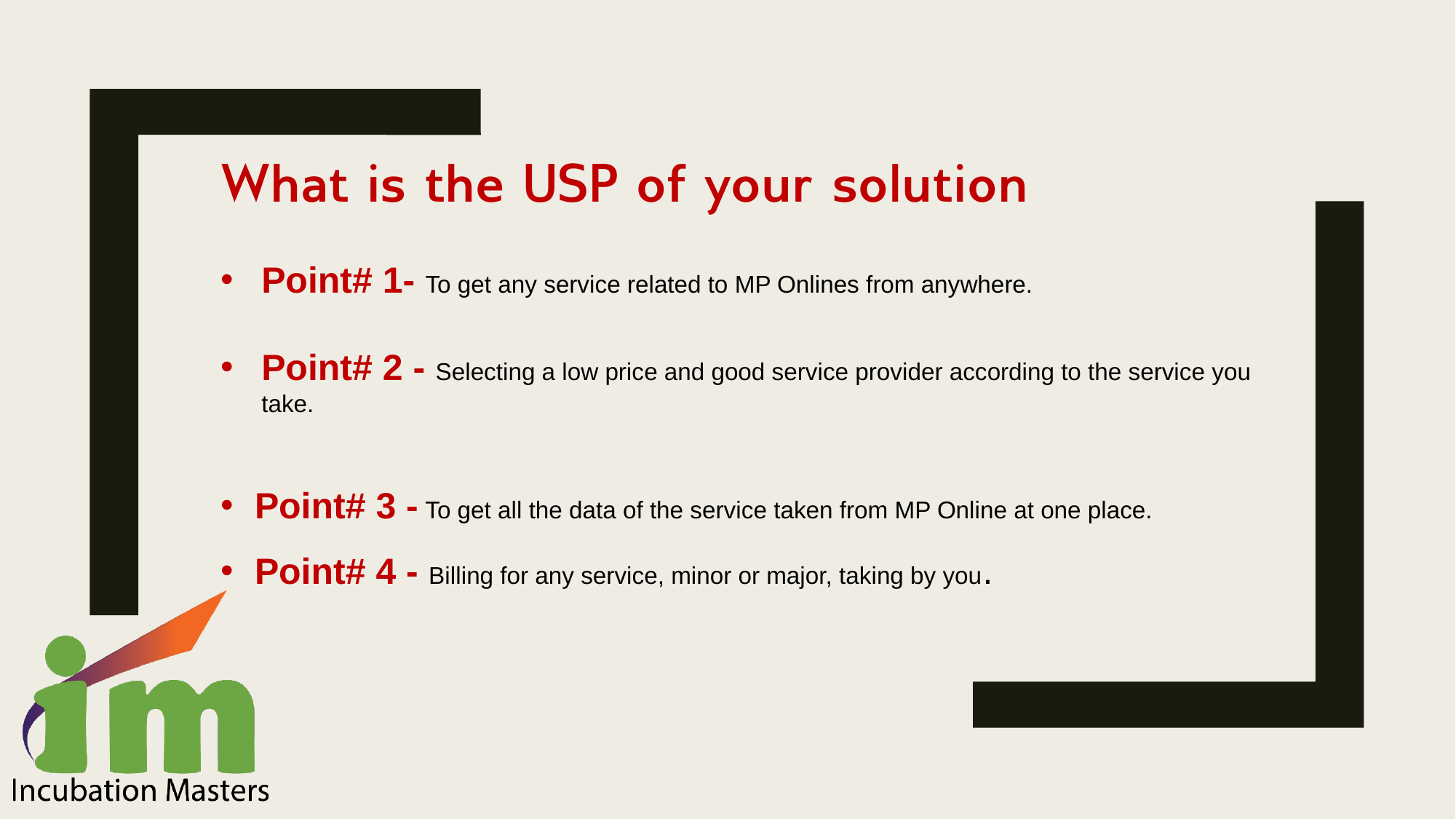

What is the USP of your solution

Point# 1- To get any service related to MP Onlines from anywhere.

Point# 2 - Selecting a low price and good service provider according to the service you take.

Point# 3 - To get all the data of the service taken from MP Online at one place.
Point# 4 - Billing for any service, minor or major, taking by you.